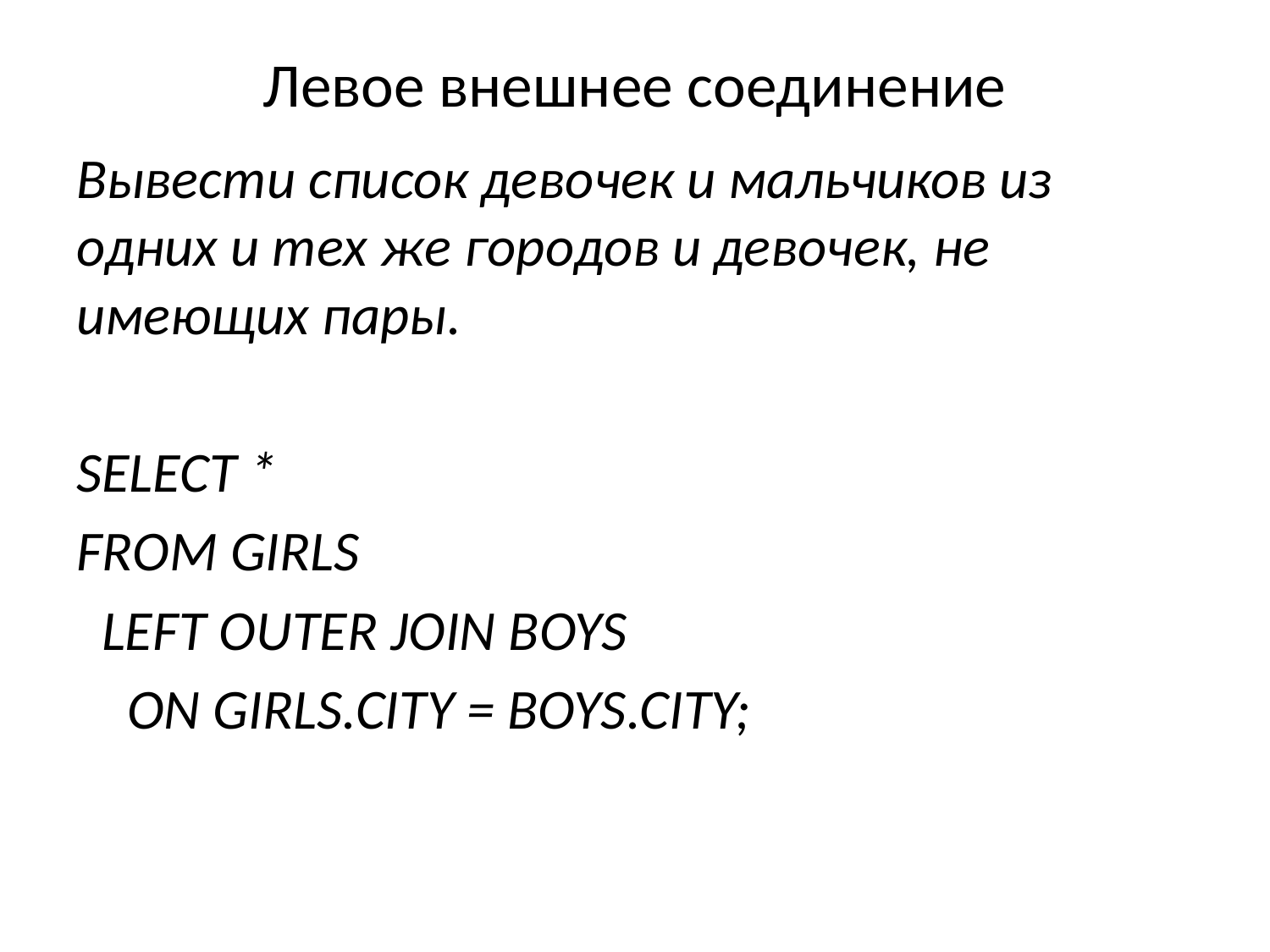

# Левое внешнее соединение
Вывести список девочек и мальчиков из одних и тех же городов и девочек, не имеющих пары.

SELECT *
FROM GIRLS
  LEFT OUTER JOIN BOYS
    ON GIRLS.CITY = BOYS.CITY;